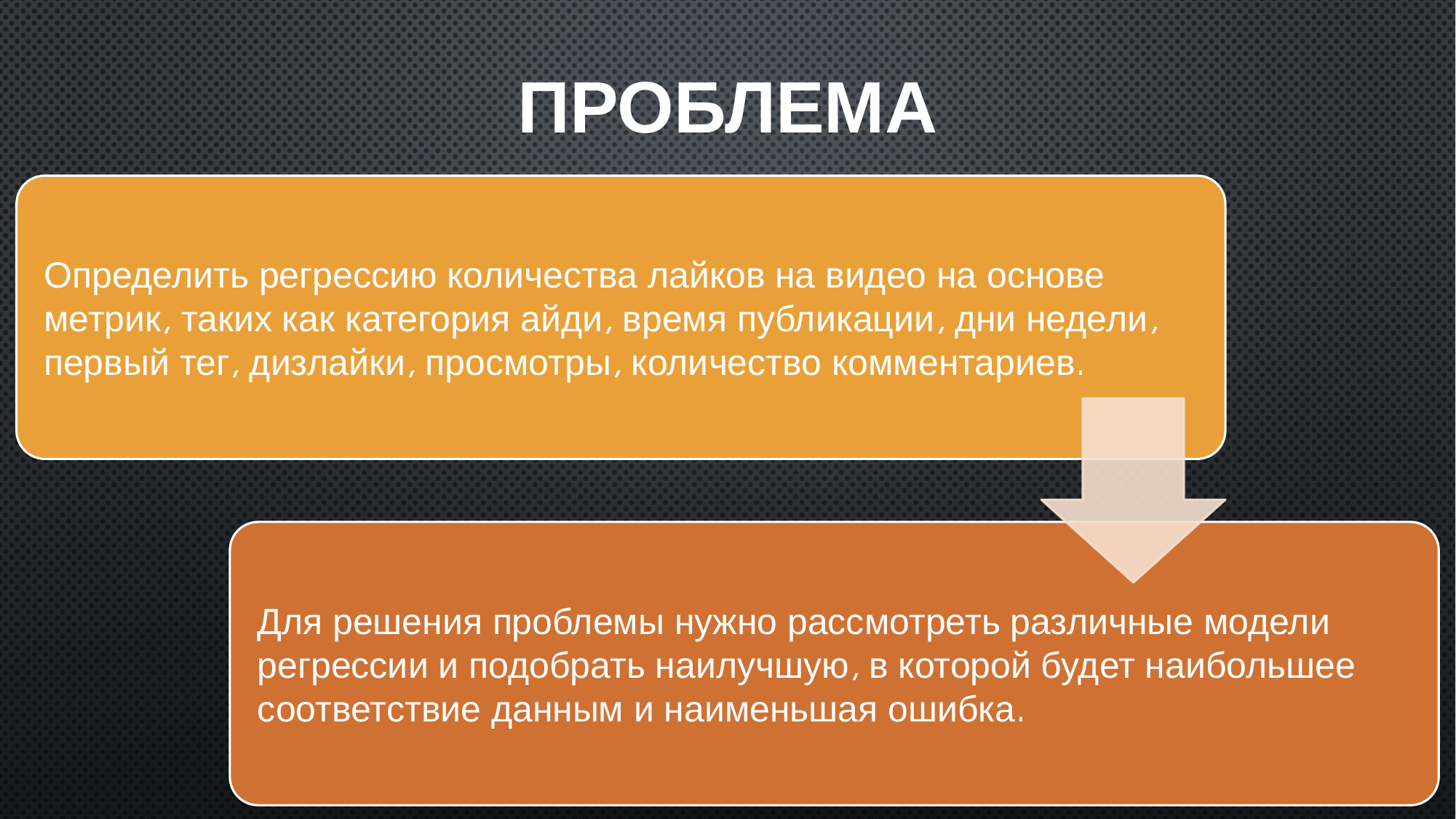

# Проблема
Определить регрессию количества лайков на видео на основе метрик, таких как категория айди, время публикации, дни недели, первый тег, дизлайки, просмотры, количество комментариев.
Для решения проблемы нужно рассмотреть различные модели регрессии и подобрать наилучшую, в которой будет наибольшее соответствие данным и наименьшая ошибка.